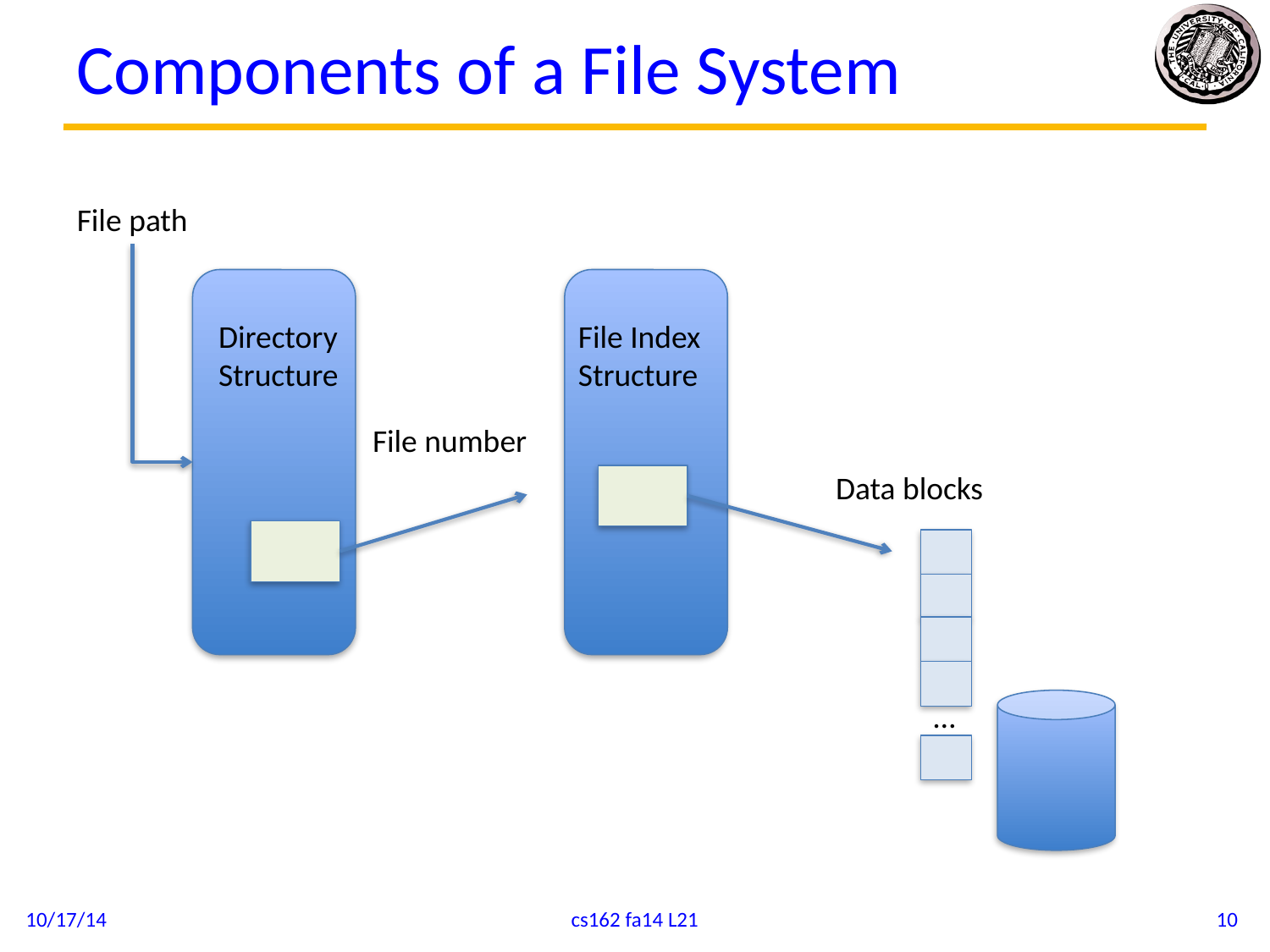

# Components of a File System
File path

Directory
Structure
File Index
Structure
File number
Data blocks

…

10/17/14
cs162 fa14 L21
10